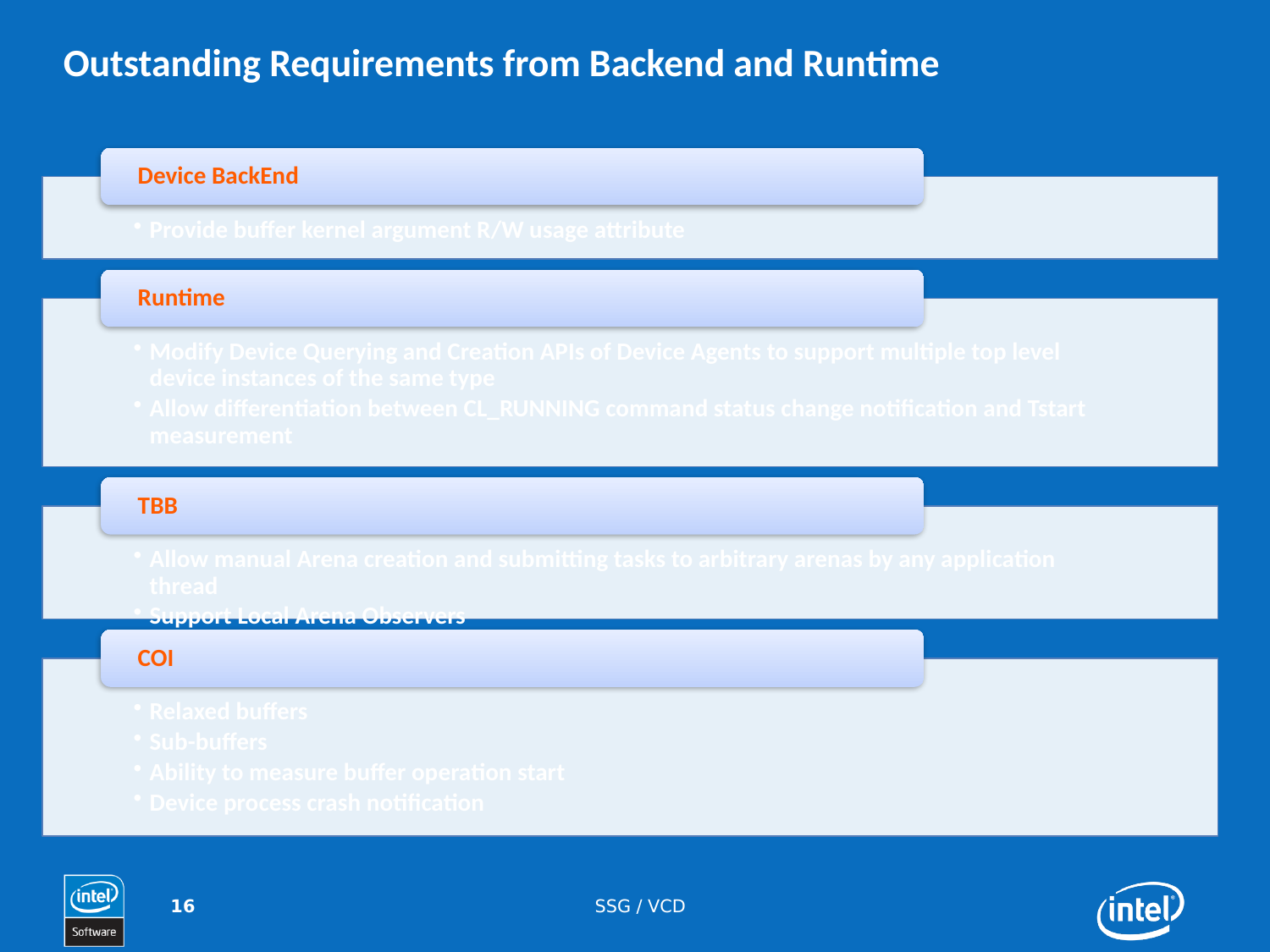

# Outstanding Requirements from Backend and Runtime
Provide buffer kernel argument R/W usage attribute
Device BackEnd
Modify Device Querying and Creation APIs of Device Agents to support multiple top level device instances of the same type
Allow differentiation between CL_RUNNING command status change notification and Tstart measurement
Runtime
Allow manual Arena creation and submitting tasks to arbitrary arenas by any application thread
Support Local Arena Observers
TBB
Relaxed buffers
Sub-buffers
Ability to measure buffer operation start
Device process crash notification
COI
16